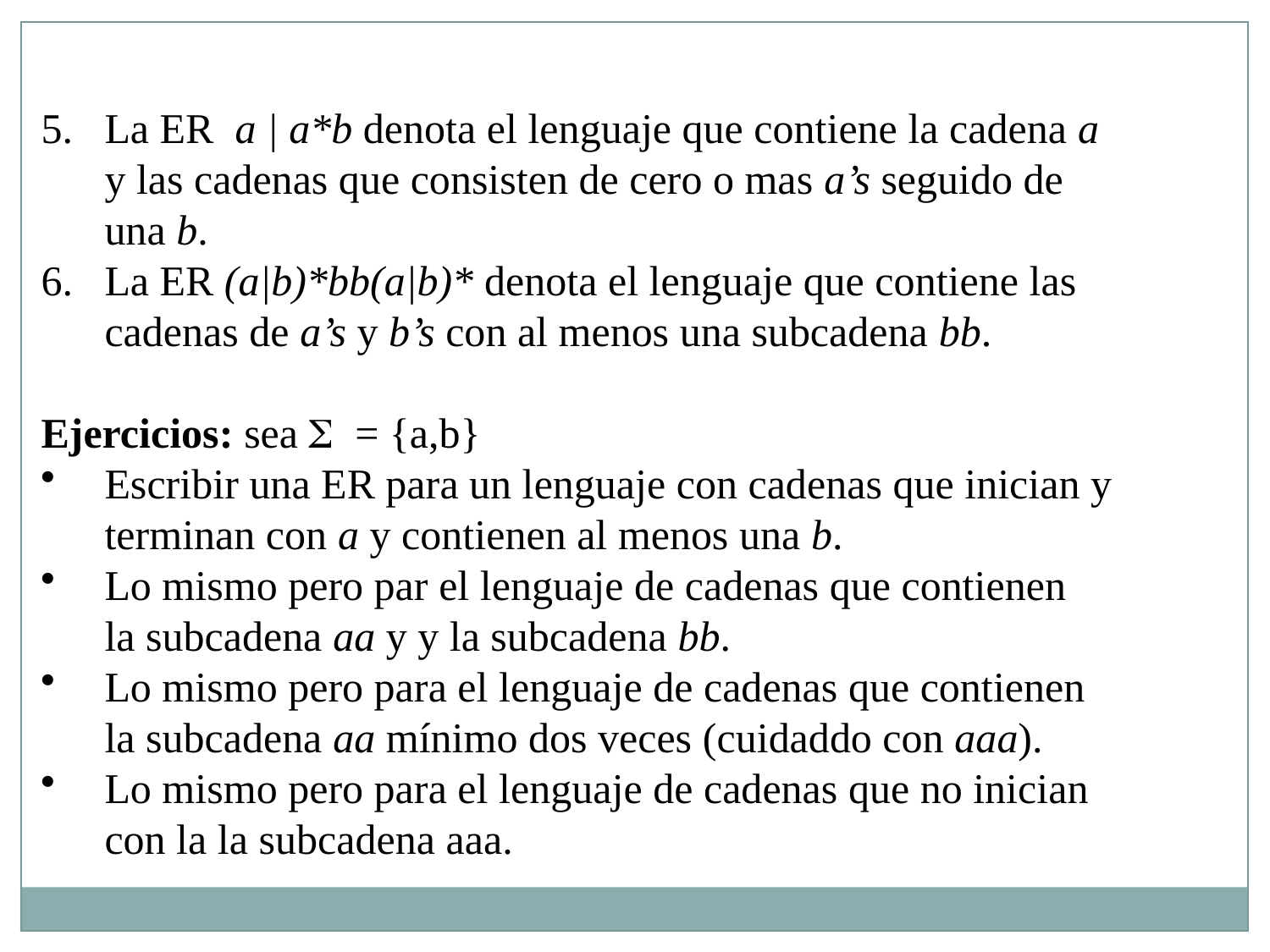

La ER  a | a*b denota el lenguaje que contiene la cadena a
	y las cadenas que consisten de cero o mas a’s seguido de
	una b.
La ER (a|b)*bb(a|b)* denota el lenguaje que contiene las
	cadenas de a’s y b’s con al menos una subcadena bb.

Ejercicios: sea Σ = {a,b}
Escribir una ER para un lenguaje con cadenas que inician y
	terminan con a y contienen al menos una b.
Lo mismo pero par el lenguaje de cadenas que contienen
	la subcadena aa y y la subcadena bb.
Lo mismo pero para el lenguaje de cadenas que contienen
	la subcadena aa mínimo dos veces (cuidaddo con aaa).
Lo mismo pero para el lenguaje de cadenas que no inician
	con la la subcadena aaa.